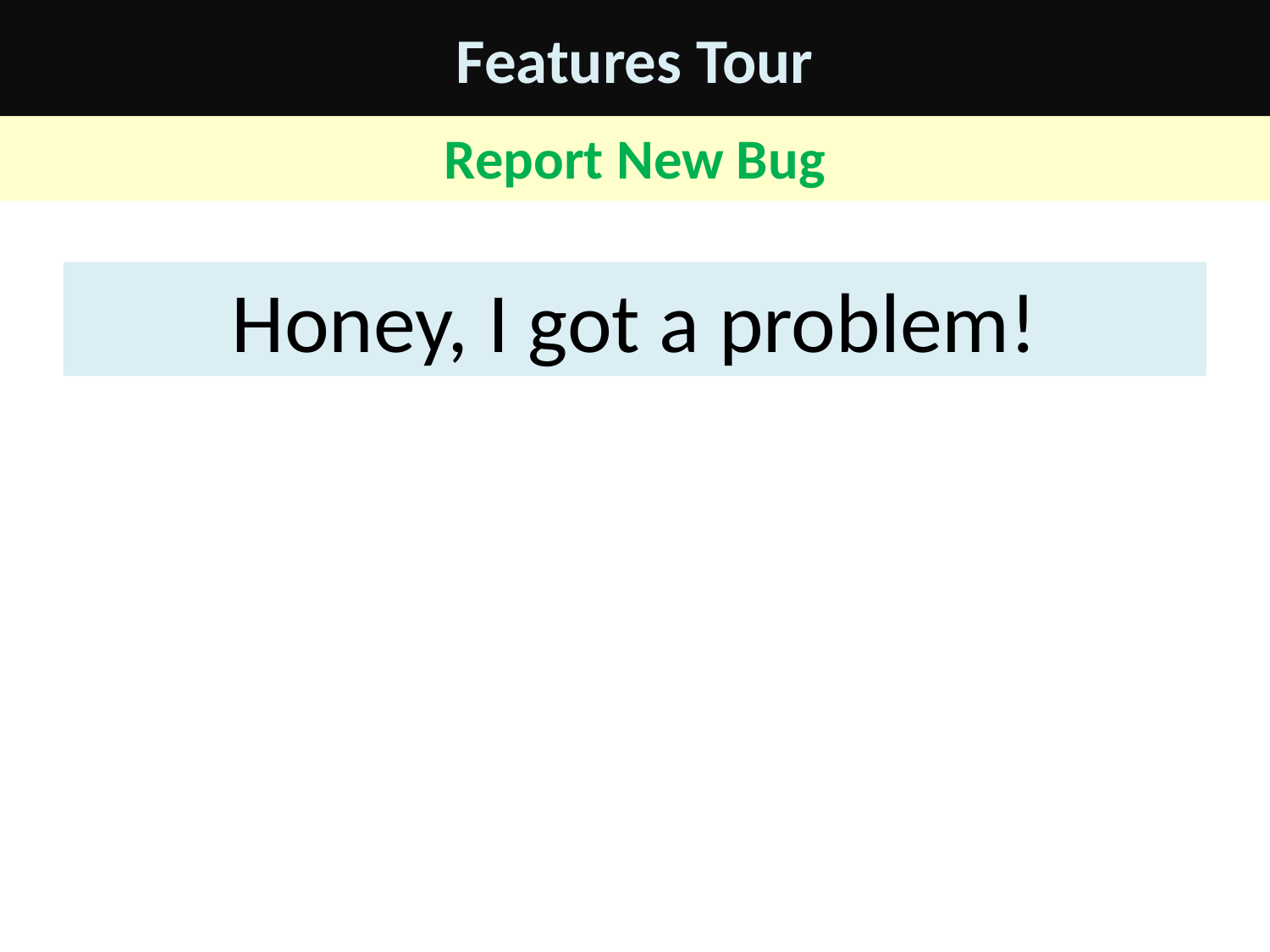

# Features Tour
Report New Bug
Honey, I got a problem!